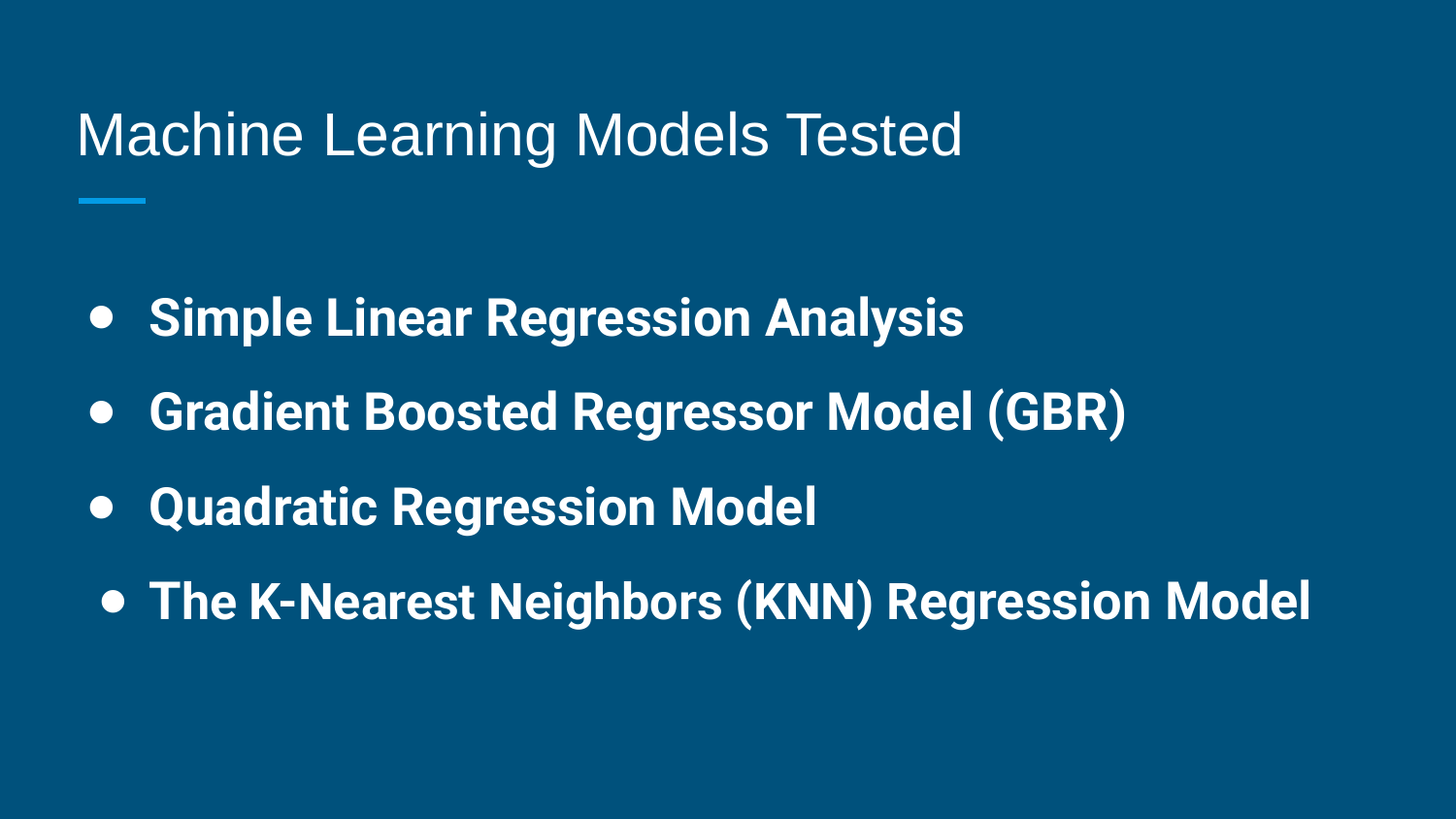

# Machine Learning Models Tested
Simple Linear Regression Analysis
Gradient Boosted Regressor Model (GBR)
Quadratic Regression Model
The K-Nearest Neighbors (KNN) Regression Model